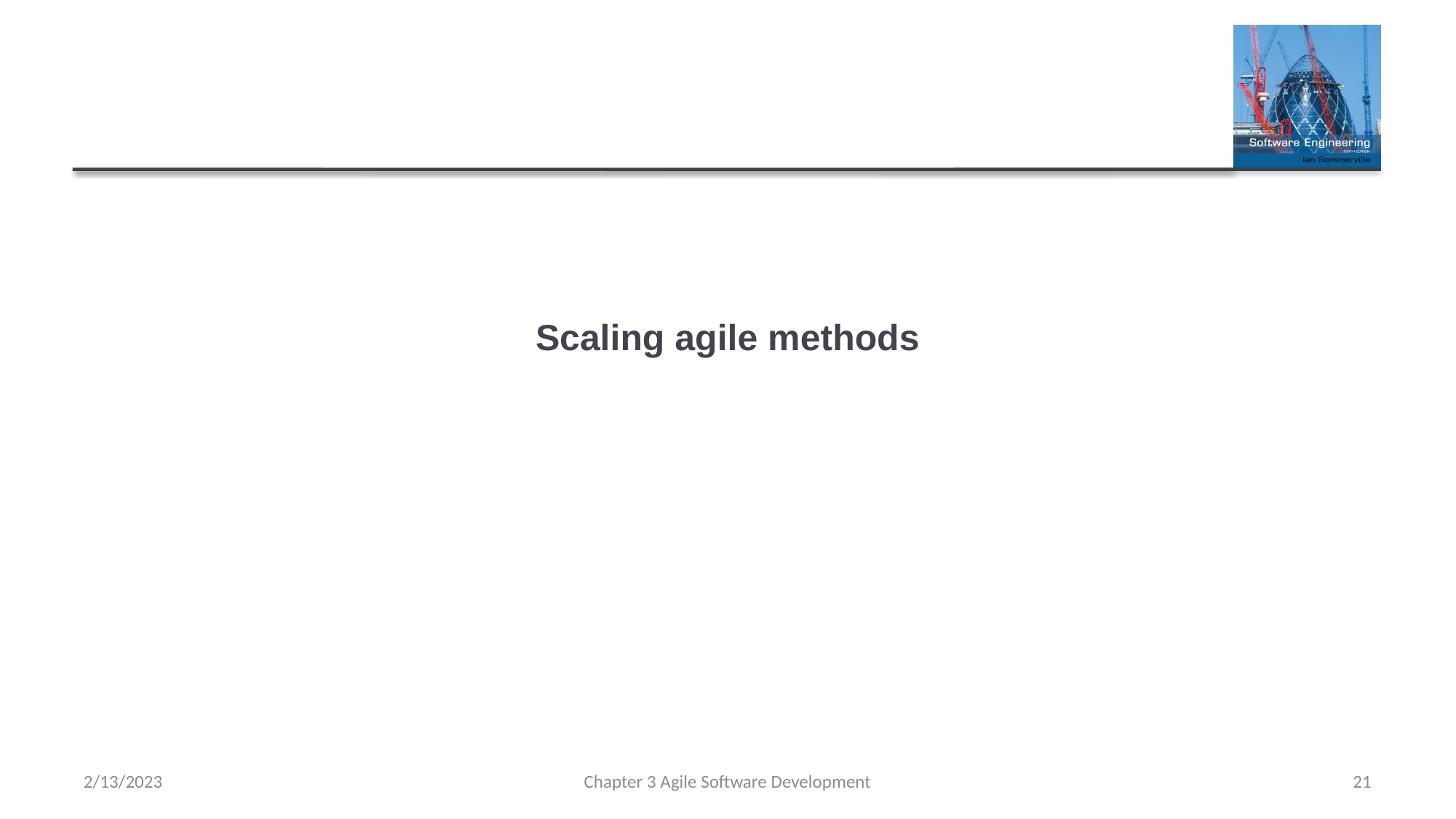

# Scaling agile methods
2/13/2023
Chapter 3 Agile Software Development
21